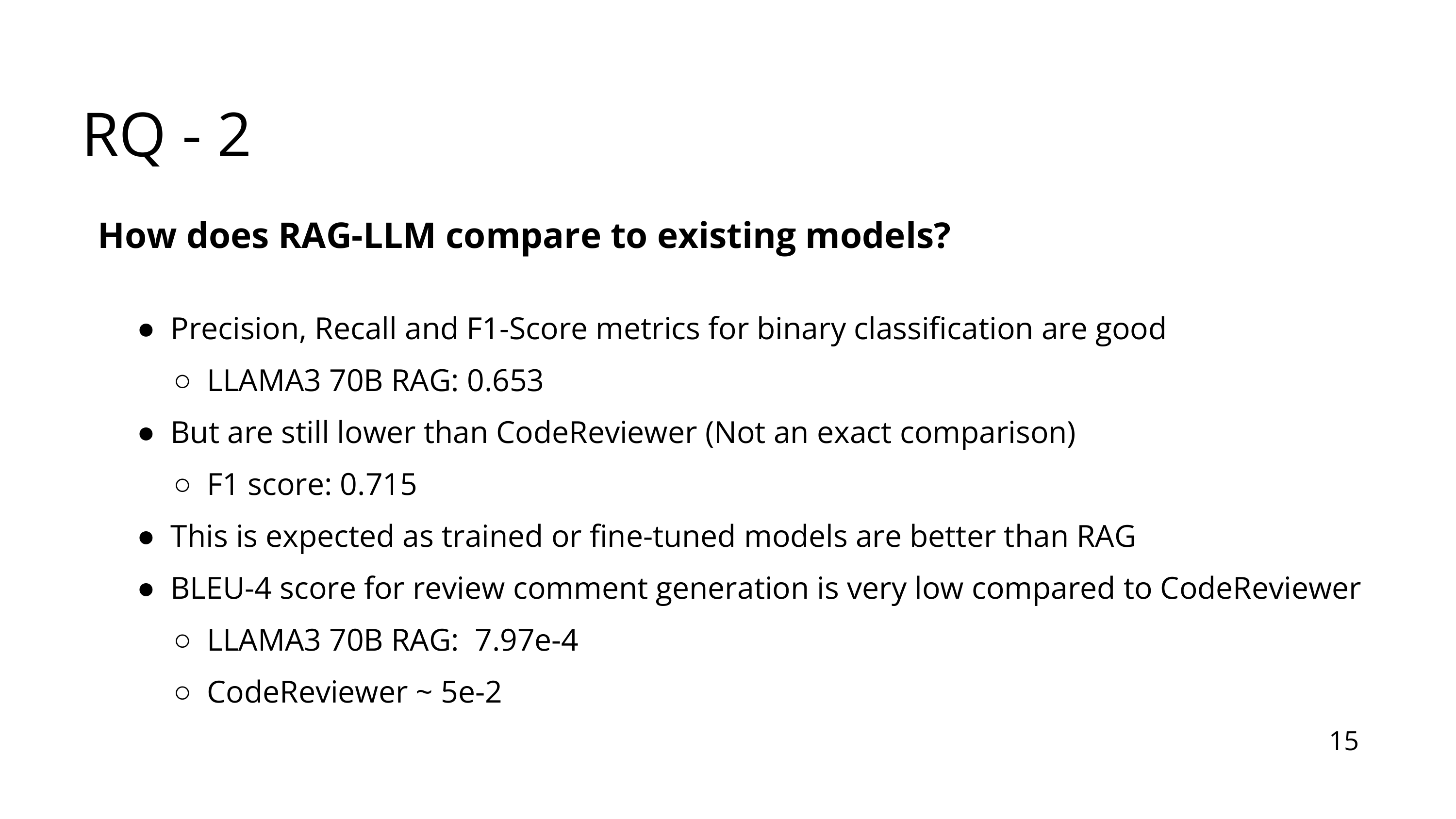

RQ - 2

How does RAG-LLM compare to existing models?

Precision, Recall and F1-Score metrics for binary classification are good
LLAMA3 70B RAG: 0.653
But are still lower than CodeReviewer (Not an exact comparison)
F1 score: 0.715
This is expected as trained or fine-tuned models are better than RAG
BLEU-4 score for review comment generation is very low compared to CodeReviewer
LLAMA3 70B RAG:  7.97e-4
CodeReviewer ~ 5e-2

15